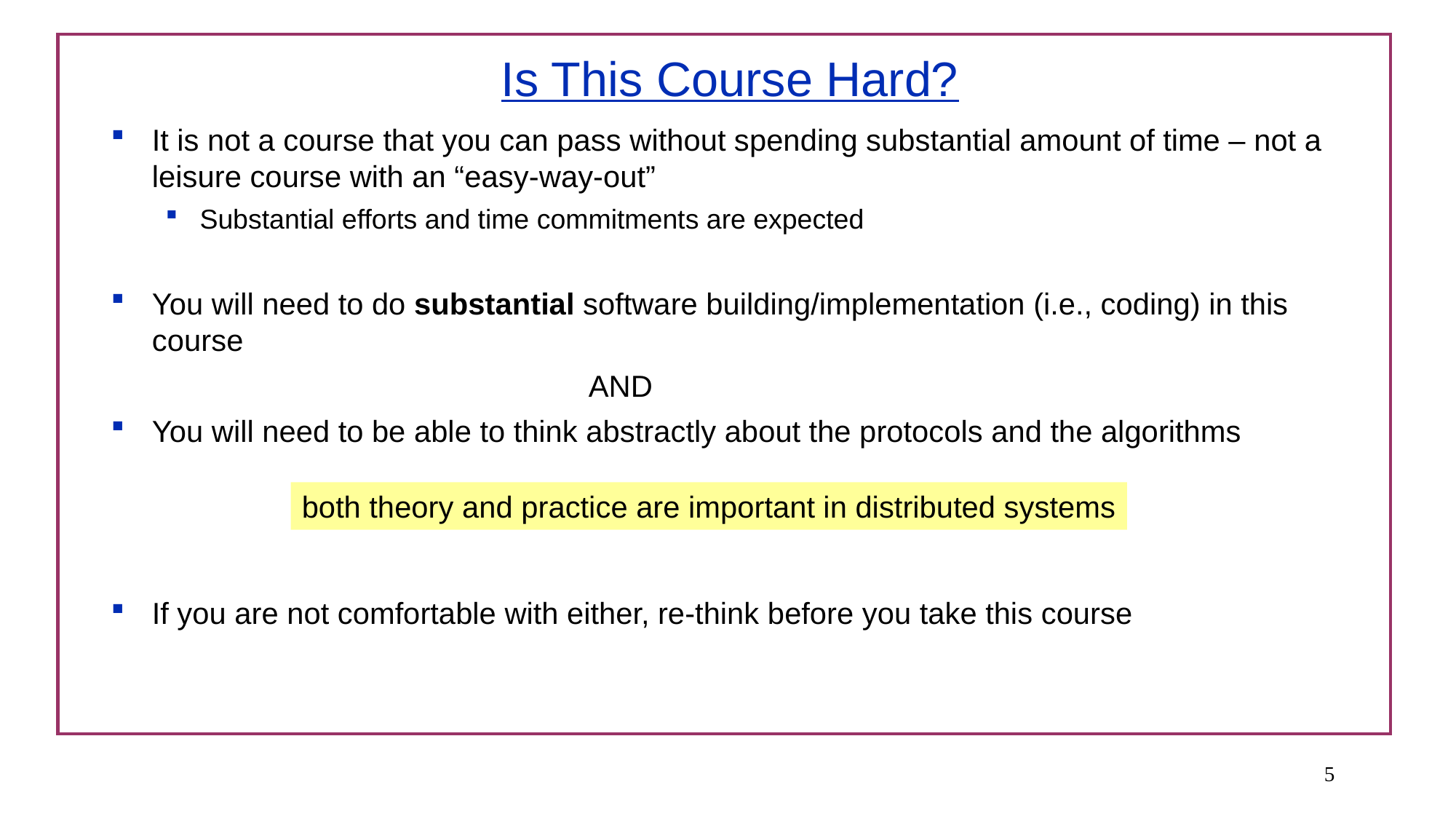

# Is This Course Hard?
It is not a course that you can pass without spending substantial amount of time – not a leisure course with an “easy-way-out”
Substantial efforts and time commitments are expected

You will need to do substantial software building/implementation (i.e., coding) in this course
					AND
You will need to be able to think abstractly about the protocols and the algorithms

If you are not comfortable with either, re-think before you take this course

both theory and practice are important in distributed systems
5